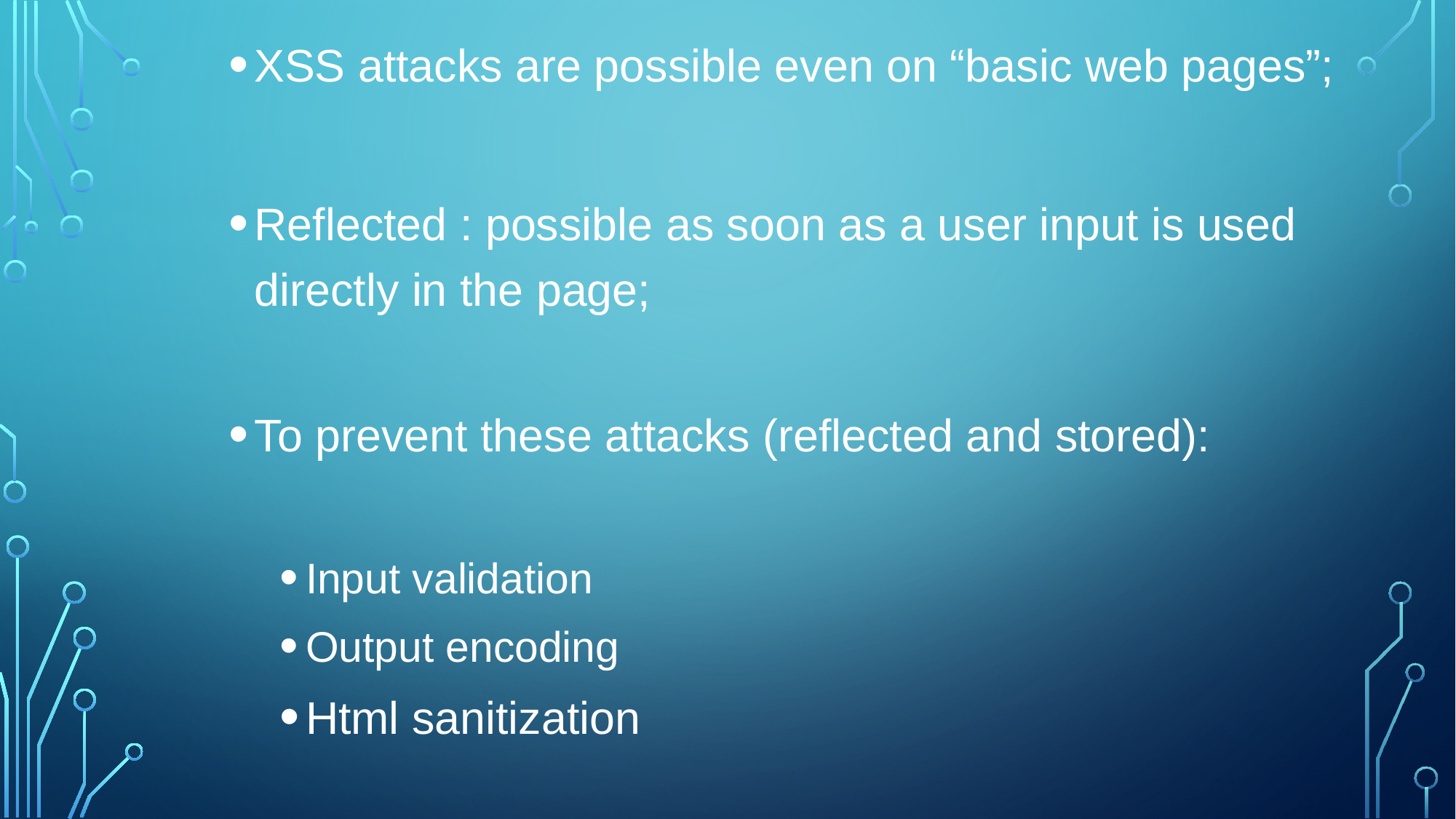

XSS attacks are possible even on “basic web pages”;

Reflected : possible as soon as a user input is used directly in the page;

To prevent these attacks (reflected and stored):

Input validation
Output encoding
Html sanitization